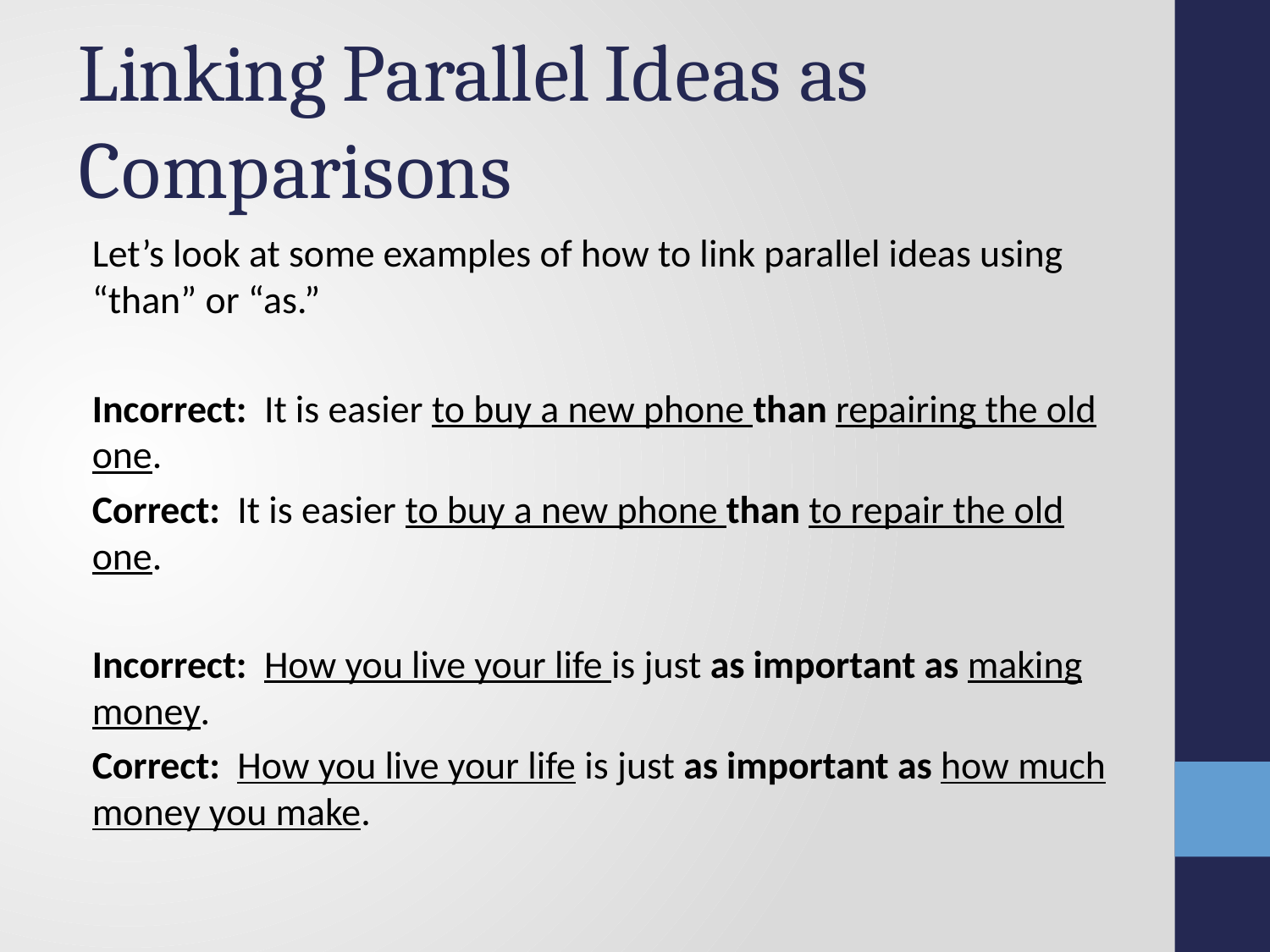

# Linking Parallel Ideas as Comparisons
Let’s look at some examples of how to link parallel ideas using “than” or “as.”

Incorrect:  It is easier to buy a new phone than repairing the old one.
Correct:  It is easier to buy a new phone than to repair the old one.

Incorrect:  How you live your life is just as important as making money.
Correct:  How you live your life is just as important as how much money you make.